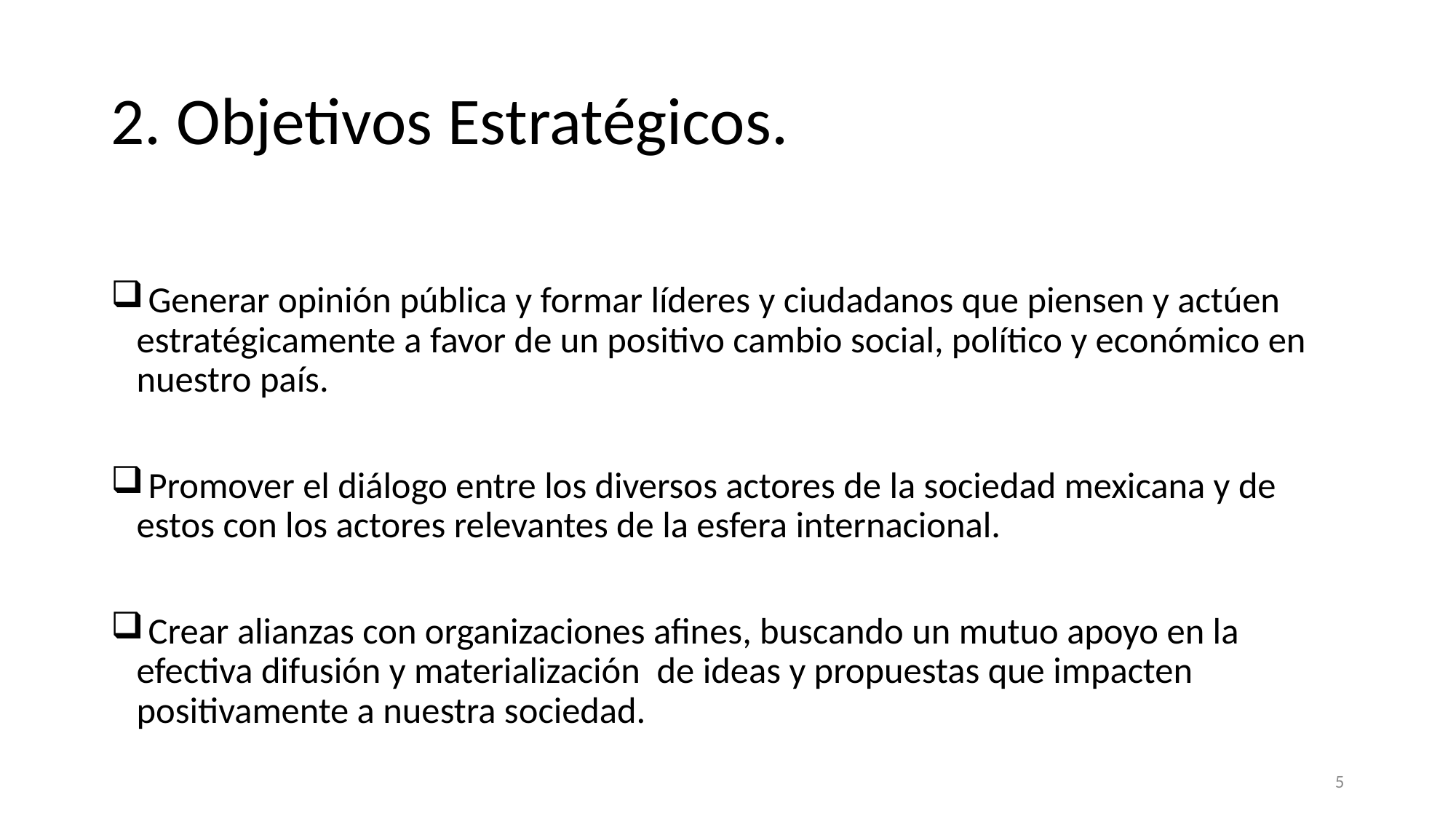

# 2. Objetivos Estratégicos.

 Generar opinión pública y formar líderes y ciudadanos que piensen y actúen estratégicamente a favor de un positivo cambio social, político y económico en nuestro país.

 Promover el diálogo entre los diversos actores de la sociedad mexicana y de estos con los actores relevantes de la esfera internacional.

 Crear alianzas con organizaciones afines, buscando un mutuo apoyo en la efectiva difusión y materialización  de ideas y propuestas que impacten positivamente a nuestra sociedad.

5